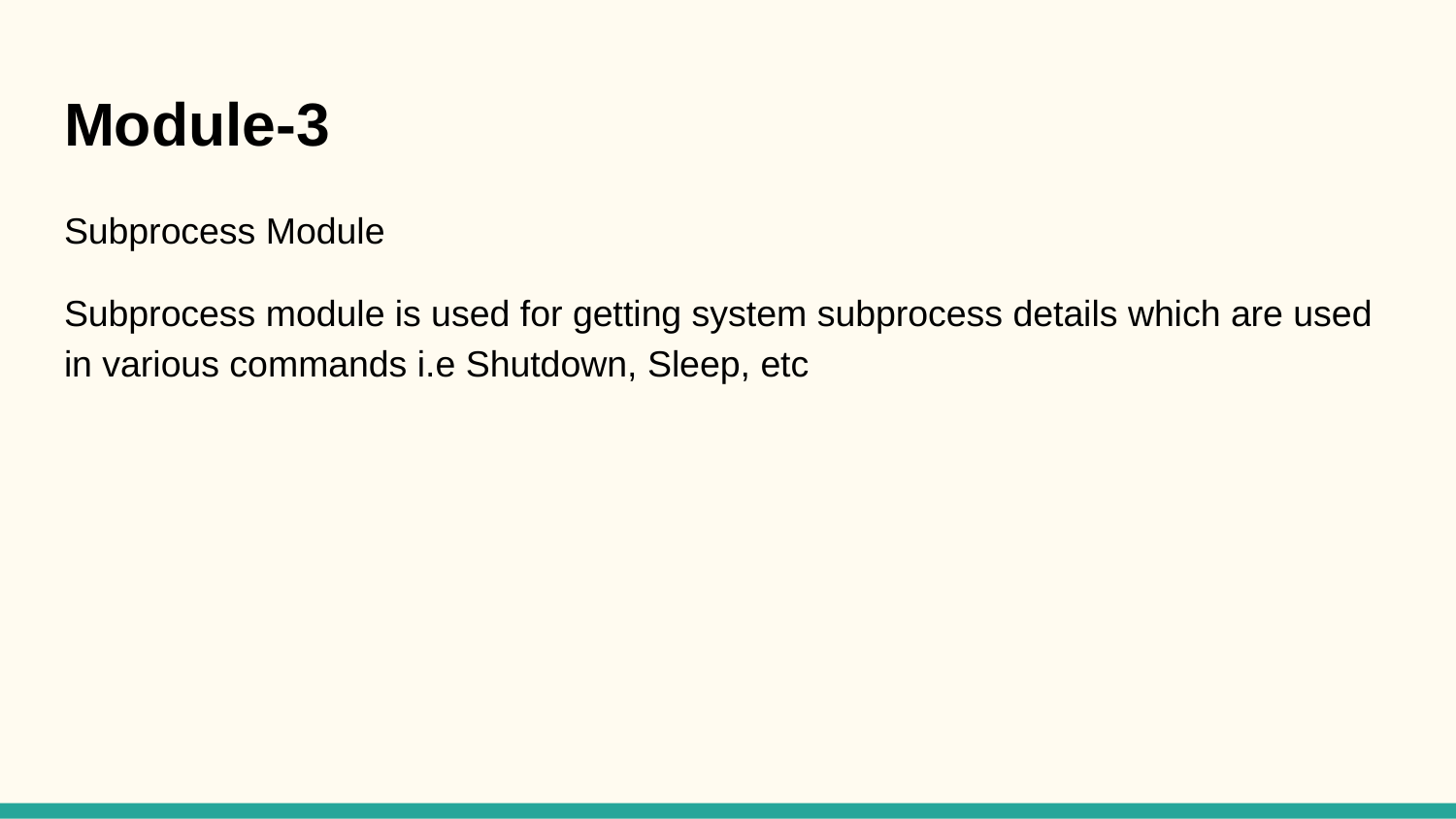

# Module-3
Subprocess Module
Subprocess module is used for getting system subprocess details which are used in various commands i.e Shutdown, Sleep, etc